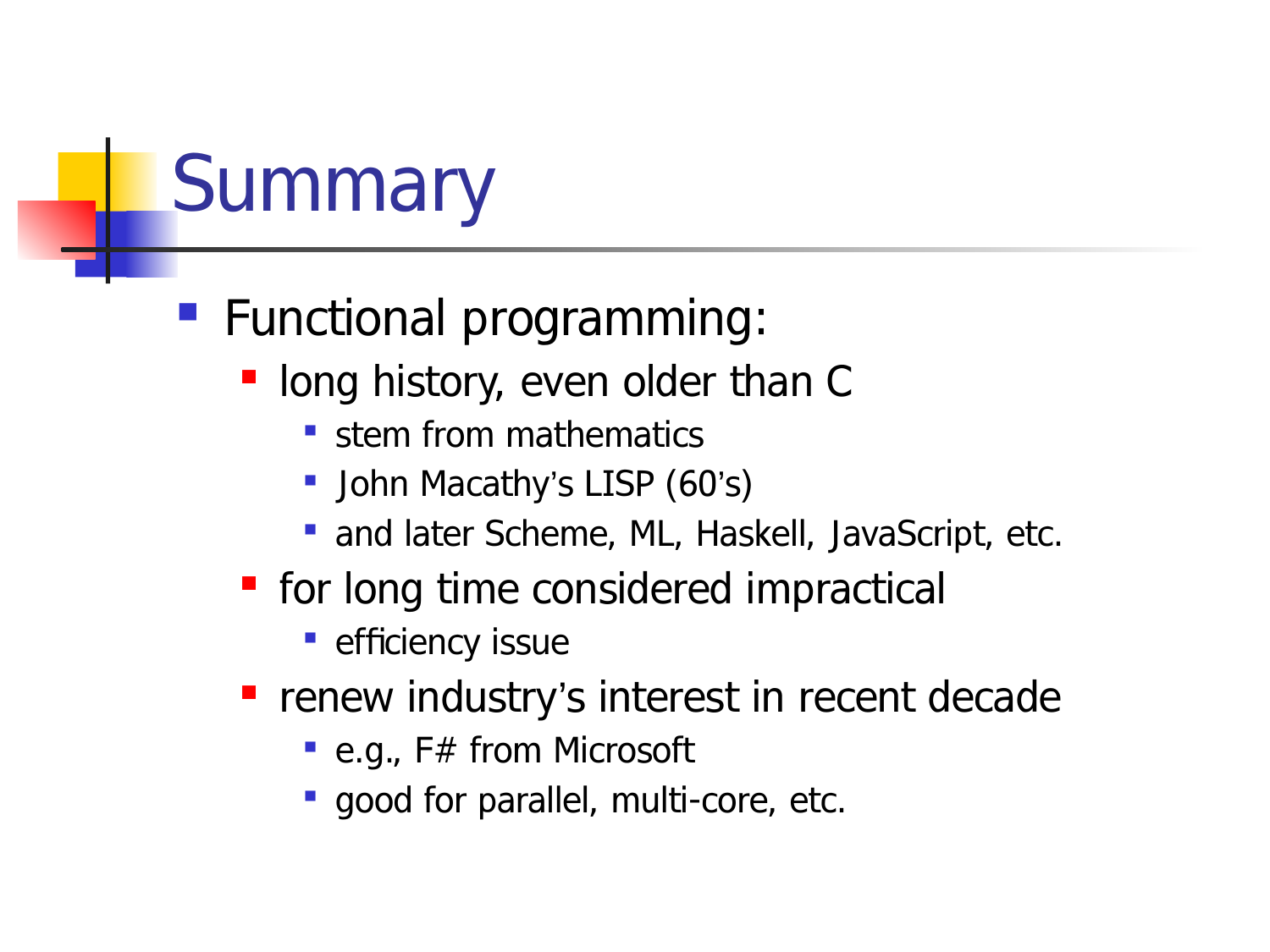

# Summary
Functional programming:
long history, even older than C
stem from mathematics
John Macathy’s LISP (60’s)
and later Scheme, ML, Haskell, JavaScript, etc.
for long time considered impractical
efficiency issue
renew industry’s interest in recent decade
e.g., F# from Microsoft
good for parallel, multi-core, etc.